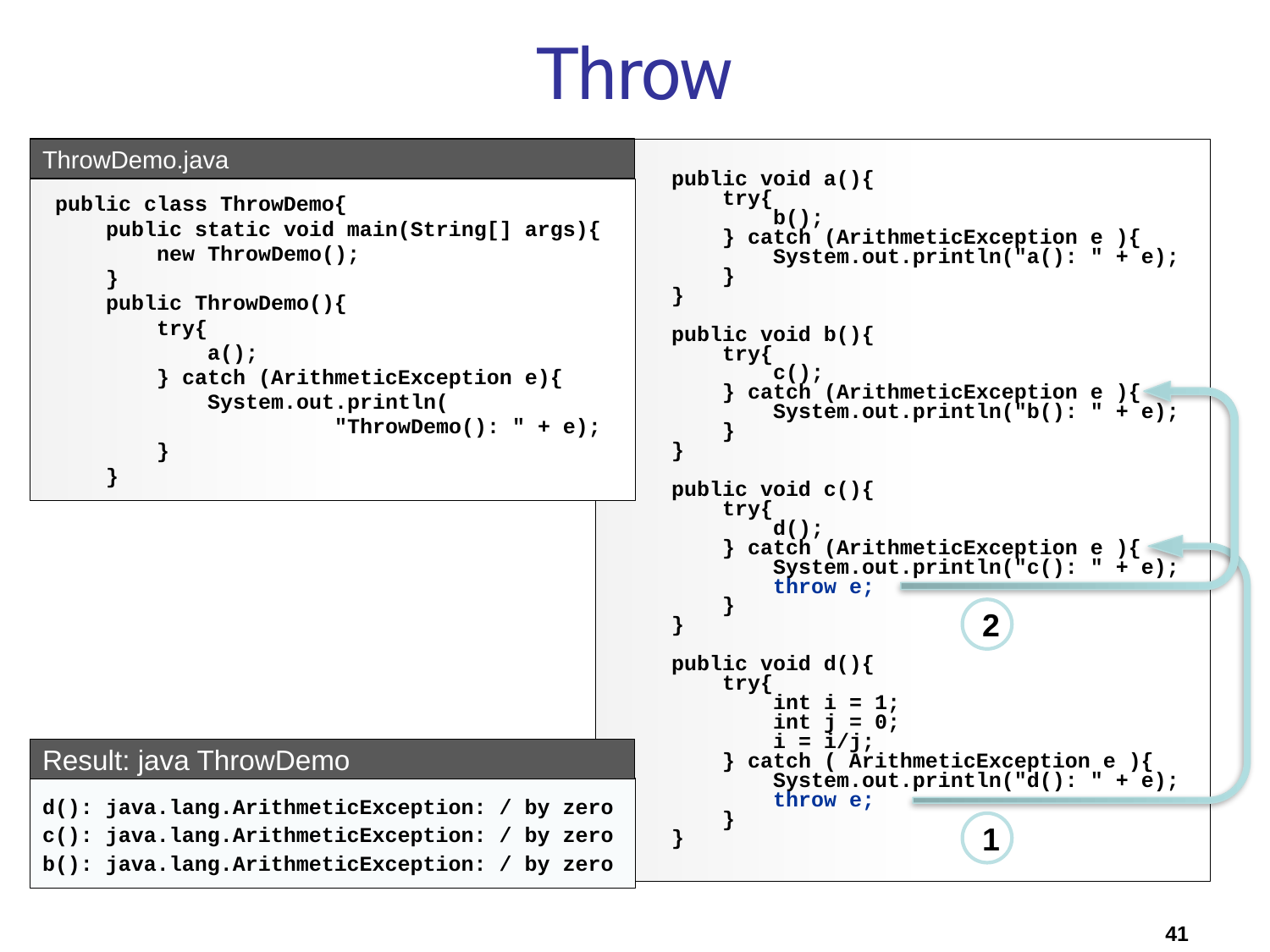

# Throw
ThrowDemo.java

    public void a(){
        try{
            b();
        } catch (ArithmeticException e ){
            System.out.println("a(): " + e);
        }
    }

    public void b(){
        try{
            c();
        } catch (ArithmeticException e ){
            System.out.println("b(): " + e);
        }
    }

    public void c(){
        try{
            d();
        } catch (ArithmeticException e ){
            System.out.println("c(): " + e);
            throw e;
        }
    }

    public void d(){
        try{
            int i = 1;
            int j = 0;
            i = i/j;
        } catch ( ArithmeticException e ){
            System.out.println("d(): " + e);
            throw e;
        }
    }
}
public class ThrowDemo{
    public static void main(String[] args){
        new ThrowDemo();
    }
    public ThrowDemo(){
        try{
            a();
        } catch (ArithmeticException e){
            System.out.println(
                      "ThrowDemo(): " + e);
        }
    }

2
Result: java ThrowDemo
d(): java.lang.ArithmeticException: / by zero
c(): java.lang.ArithmeticException: / by zero
b(): java.lang.ArithmeticException: / by zero
1